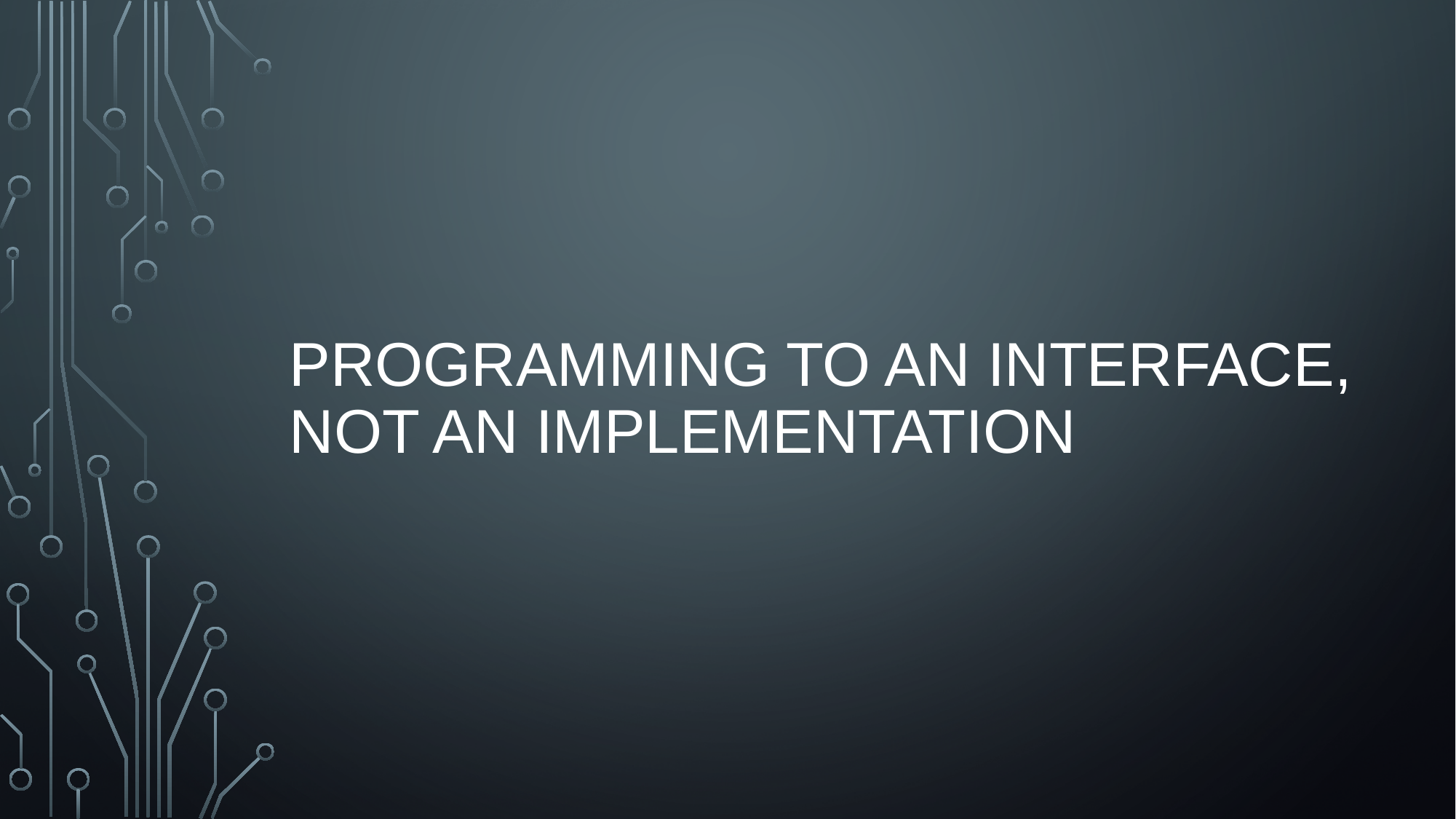

# Programming to an interface, not an Implementation